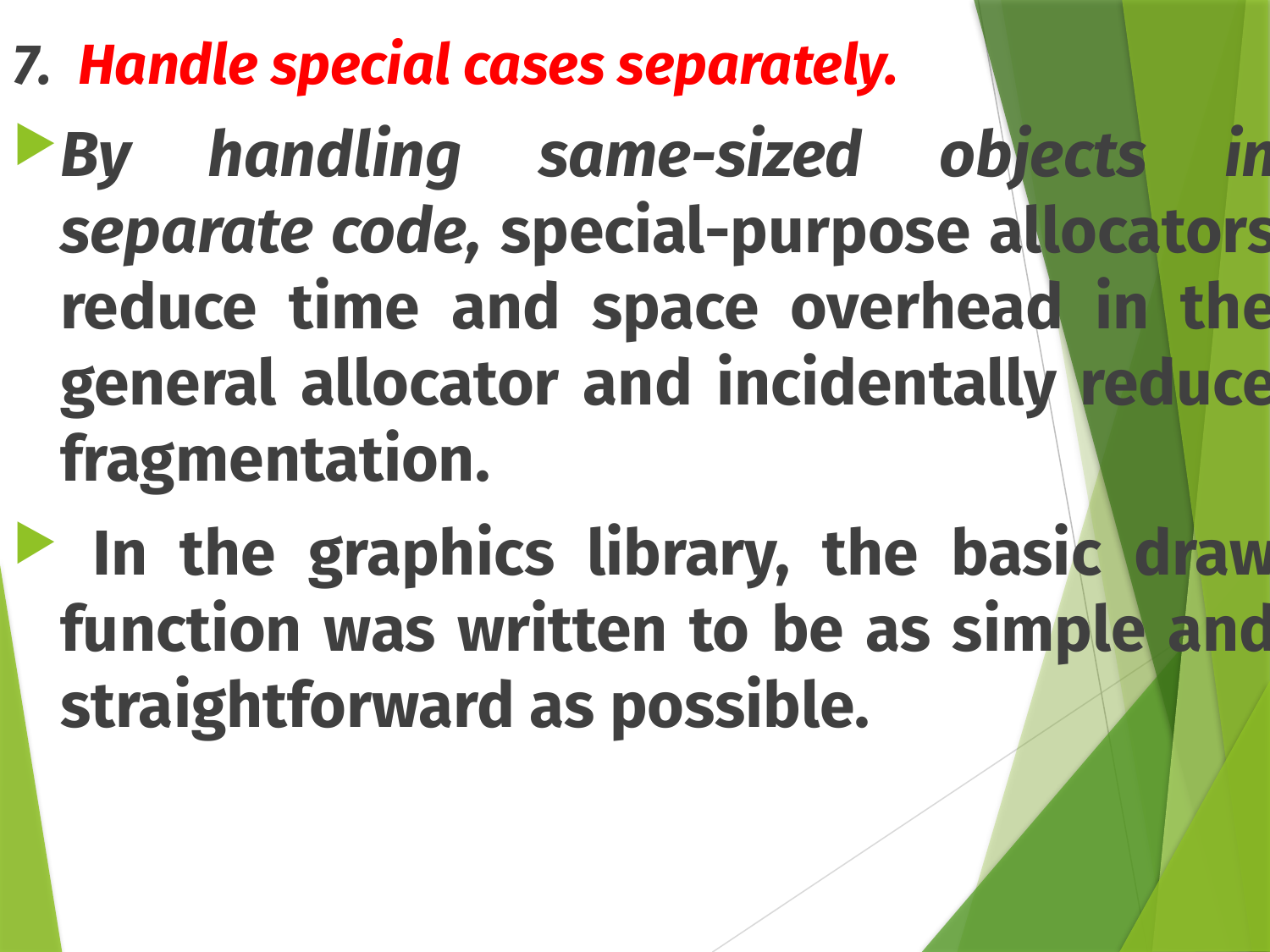

7.  Handle special cases separately.
By handling same-sized objects in separate code, special-purpose allocators reduce time and space overhead in the general allocator and incidentally reduce fragmentation.
 In the graphics library, the basic draw function was written to be as simple and straightforward as possible.
#